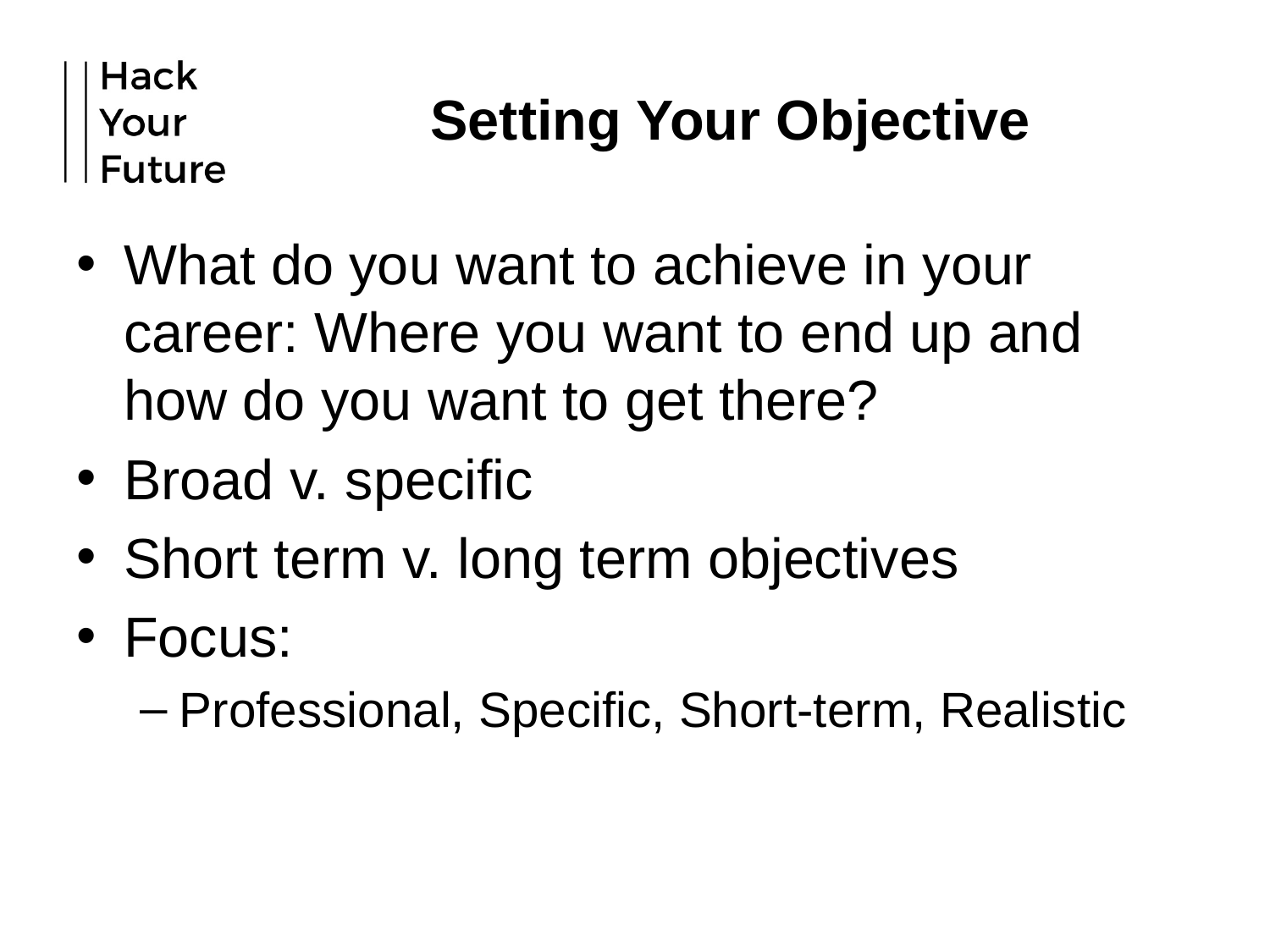

# Setting Your Objective
What do you want to achieve in your career: Where you want to end up and how do you want to get there?
Broad v. specific
Short term v. long term objectives
Focus:
Professional, Specific, Short-term, Realistic